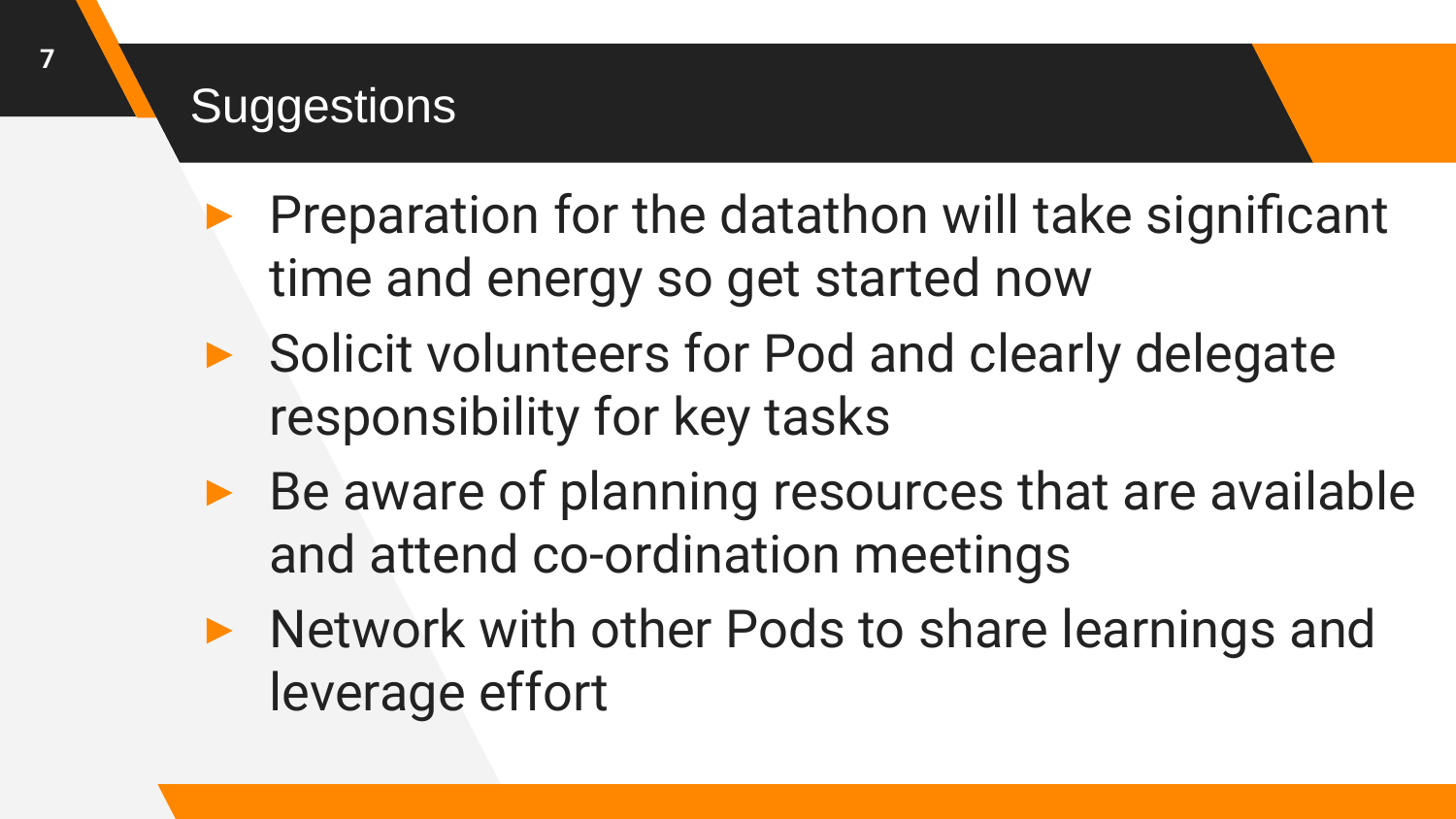

7
# Suggestions
Preparation for the datathon will take significant time and energy so get started now
Solicit volunteers for Pod and clearly delegate responsibility for key tasks
Be aware of planning resources that are available and attend co-ordination meetings
Network with other Pods to share learnings and leverage effort